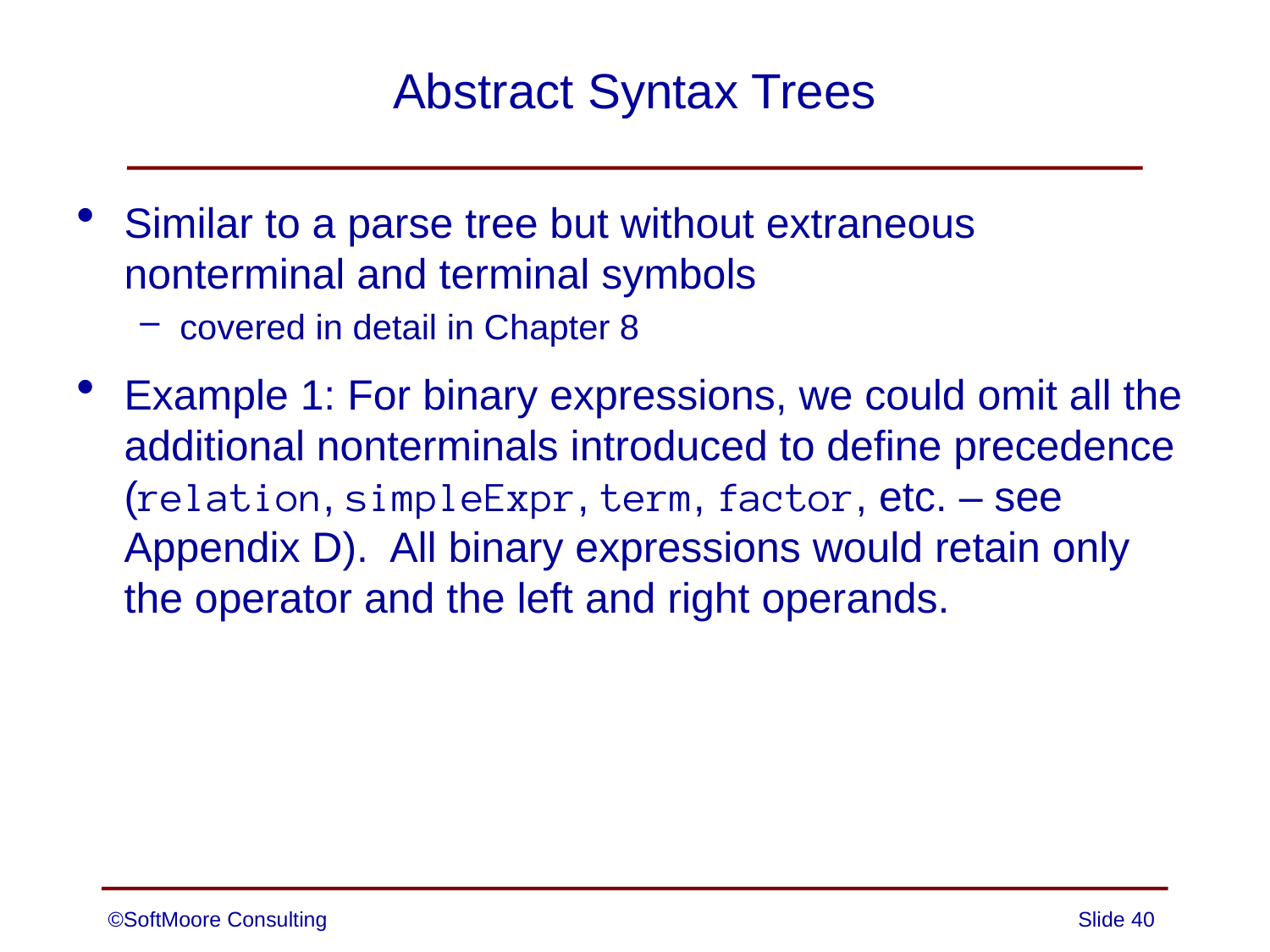

# Abstract Syntax Trees
Similar to a parse tree but without extraneous nonterminal and terminal symbols
covered in detail in Chapter 8
Example 1: For binary expressions, we could omit all the additional nonterminals introduced to define precedence (relation, simpleExpr, term, factor, etc. – see Appendix D).  All binary expressions would retain only the operator and the left and right operands.
©SoftMoore Consulting
Slide 40